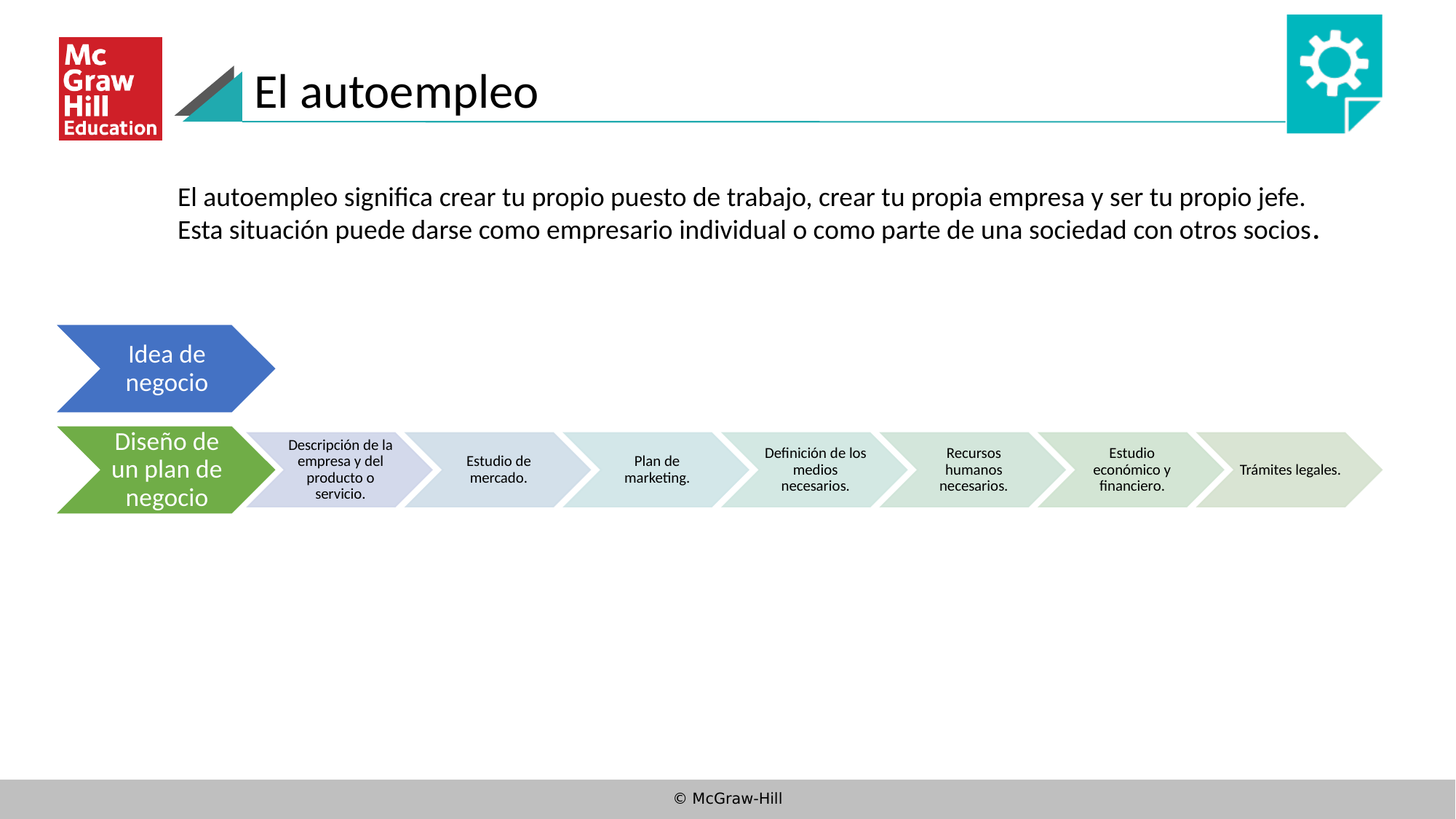

Idea de negocio
Diseño de un plan de negocio
Descripción de la empresa y del producto o servicio.
Estudio de mercado.
Plan de marketing.
Definición de los medios necesarios.
Recursos humanos necesarios.
Estudio económico y financiero.
Trámites legales.
El autoempleo

El autoempleo significa crear tu propio puesto de trabajo, crear tu propia empresa y ser tu propio jefe. Esta situación puede darse como empresario individual o como parte de una sociedad con otros socios.